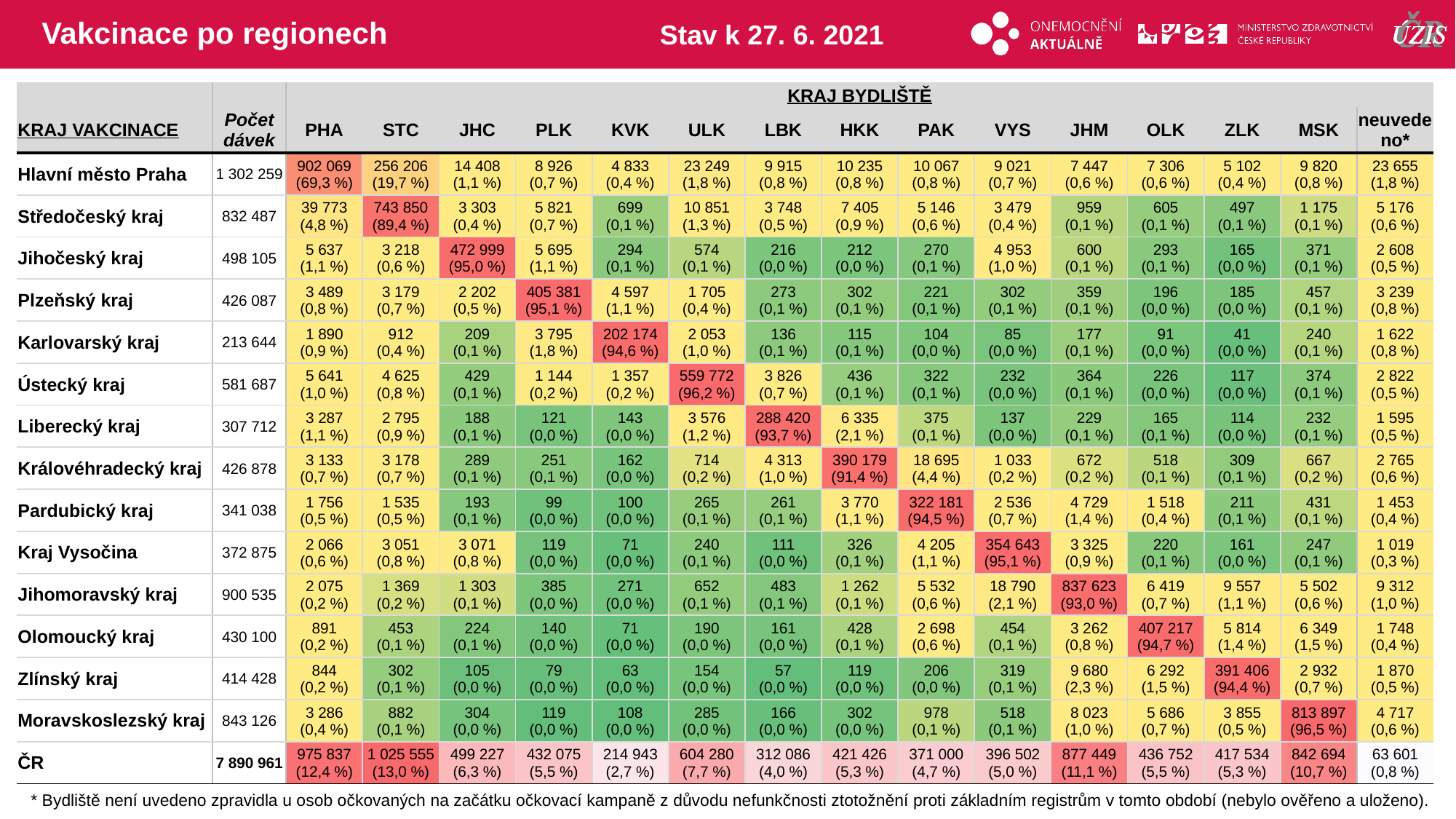

# Vakcinace po regionech
Stav k 27. 6. 2021
|  |  | KRAJ BYDLIŠTĚ |  |  |  |  |  |  |  |  |  |  |  |  |  |  |
| --- | --- | --- | --- | --- | --- | --- | --- | --- | --- | --- | --- | --- | --- | --- | --- | --- |
| KRAJ VAKCINACE | Počet dávek | PHA | STC | JHC | PLK | KVK | ULK | LBK | HKK | PAK | VYS | JHM | OLK | ZLK | MSK | neuvedeno\* |
| Hlavní město Praha | 1 302 259 | 902 069 (69,3 %) | 256 206 (19,7 %) | 14 408 (1,1 %) | 8 926 (0,7 %) | 4 833 (0,4 %) | 23 249 (1,8 %) | 9 915 (0,8 %) | 10 235 (0,8 %) | 10 067 (0,8 %) | 9 021 (0,7 %) | 7 447 (0,6 %) | 7 306 (0,6 %) | 5 102 (0,4 %) | 9 820 (0,8 %) | 23 655 (1,8 %) |
| Středočeský kraj | 832 487 | 39 773 (4,8 %) | 743 850 (89,4 %) | 3 303 (0,4 %) | 5 821 (0,7 %) | 699 (0,1 %) | 10 851 (1,3 %) | 3 748 (0,5 %) | 7 405 (0,9 %) | 5 146 (0,6 %) | 3 479 (0,4 %) | 959 (0,1 %) | 605 (0,1 %) | 497 (0,1 %) | 1 175 (0,1 %) | 5 176 (0,6 %) |
| Jihočeský kraj | 498 105 | 5 637 (1,1 %) | 3 218 (0,6 %) | 472 999 (95,0 %) | 5 695 (1,1 %) | 294 (0,1 %) | 574 (0,1 %) | 216 (0,0 %) | 212 (0,0 %) | 270 (0,1 %) | 4 953 (1,0 %) | 600 (0,1 %) | 293 (0,1 %) | 165 (0,0 %) | 371 (0,1 %) | 2 608 (0,5 %) |
| Plzeňský kraj | 426 087 | 3 489 (0,8 %) | 3 179 (0,7 %) | 2 202 (0,5 %) | 405 381 (95,1 %) | 4 597 (1,1 %) | 1 705 (0,4 %) | 273 (0,1 %) | 302 (0,1 %) | 221 (0,1 %) | 302 (0,1 %) | 359 (0,1 %) | 196 (0,0 %) | 185 (0,0 %) | 457 (0,1 %) | 3 239 (0,8 %) |
| Karlovarský kraj | 213 644 | 1 890 (0,9 %) | 912 (0,4 %) | 209 (0,1 %) | 3 795 (1,8 %) | 202 174 (94,6 %) | 2 053 (1,0 %) | 136 (0,1 %) | 115 (0,1 %) | 104 (0,0 %) | 85 (0,0 %) | 177 (0,1 %) | 91 (0,0 %) | 41 (0,0 %) | 240 (0,1 %) | 1 622 (0,8 %) |
| Ústecký kraj | 581 687 | 5 641 (1,0 %) | 4 625 (0,8 %) | 429 (0,1 %) | 1 144 (0,2 %) | 1 357 (0,2 %) | 559 772 (96,2 %) | 3 826 (0,7 %) | 436 (0,1 %) | 322 (0,1 %) | 232 (0,0 %) | 364 (0,1 %) | 226 (0,0 %) | 117 (0,0 %) | 374 (0,1 %) | 2 822 (0,5 %) |
| Liberecký kraj | 307 712 | 3 287 (1,1 %) | 2 795 (0,9 %) | 188 (0,1 %) | 121 (0,0 %) | 143 (0,0 %) | 3 576 (1,2 %) | 288 420 (93,7 %) | 6 335 (2,1 %) | 375 (0,1 %) | 137 (0,0 %) | 229 (0,1 %) | 165 (0,1 %) | 114 (0,0 %) | 232 (0,1 %) | 1 595 (0,5 %) |
| Královéhradecký kraj | 426 878 | 3 133 (0,7 %) | 3 178 (0,7 %) | 289 (0,1 %) | 251 (0,1 %) | 162 (0,0 %) | 714 (0,2 %) | 4 313 (1,0 %) | 390 179 (91,4 %) | 18 695 (4,4 %) | 1 033 (0,2 %) | 672 (0,2 %) | 518 (0,1 %) | 309 (0,1 %) | 667 (0,2 %) | 2 765 (0,6 %) |
| Pardubický kraj | 341 038 | 1 756 (0,5 %) | 1 535 (0,5 %) | 193 (0,1 %) | 99 (0,0 %) | 100 (0,0 %) | 265 (0,1 %) | 261 (0,1 %) | 3 770 (1,1 %) | 322 181 (94,5 %) | 2 536 (0,7 %) | 4 729 (1,4 %) | 1 518 (0,4 %) | 211 (0,1 %) | 431 (0,1 %) | 1 453 (0,4 %) |
| Kraj Vysočina | 372 875 | 2 066 (0,6 %) | 3 051 (0,8 %) | 3 071 (0,8 %) | 119 (0,0 %) | 71 (0,0 %) | 240 (0,1 %) | 111 (0,0 %) | 326 (0,1 %) | 4 205 (1,1 %) | 354 643 (95,1 %) | 3 325 (0,9 %) | 220 (0,1 %) | 161 (0,0 %) | 247 (0,1 %) | 1 019 (0,3 %) |
| Jihomoravský kraj | 900 535 | 2 075 (0,2 %) | 1 369 (0,2 %) | 1 303 (0,1 %) | 385 (0,0 %) | 271 (0,0 %) | 652 (0,1 %) | 483 (0,1 %) | 1 262 (0,1 %) | 5 532 (0,6 %) | 18 790 (2,1 %) | 837 623 (93,0 %) | 6 419 (0,7 %) | 9 557 (1,1 %) | 5 502 (0,6 %) | 9 312 (1,0 %) |
| Olomoucký kraj | 430 100 | 891 (0,2 %) | 453 (0,1 %) | 224 (0,1 %) | 140 (0,0 %) | 71 (0,0 %) | 190 (0,0 %) | 161 (0,0 %) | 428 (0,1 %) | 2 698 (0,6 %) | 454 (0,1 %) | 3 262 (0,8 %) | 407 217 (94,7 %) | 5 814 (1,4 %) | 6 349 (1,5 %) | 1 748 (0,4 %) |
| Zlínský kraj | 414 428 | 844 (0,2 %) | 302 (0,1 %) | 105 (0,0 %) | 79 (0,0 %) | 63 (0,0 %) | 154 (0,0 %) | 57 (0,0 %) | 119 (0,0 %) | 206 (0,0 %) | 319 (0,1 %) | 9 680 (2,3 %) | 6 292 (1,5 %) | 391 406 (94,4 %) | 2 932 (0,7 %) | 1 870 (0,5 %) |
| Moravskoslezský kraj | 843 126 | 3 286 (0,4 %) | 882 (0,1 %) | 304 (0,0 %) | 119 (0,0 %) | 108 (0,0 %) | 285 (0,0 %) | 166 (0,0 %) | 302 (0,0 %) | 978 (0,1 %) | 518 (0,1 %) | 8 023 (1,0 %) | 5 686 (0,7 %) | 3 855 (0,5 %) | 813 897 (96,5 %) | 4 717 (0,6 %) |
| ČR | 7 890 961 | 975 837 (12,4 %) | 1 025 555 (13,0 %) | 499 227 (6,3 %) | 432 075 (5,5 %) | 214 943 (2,7 %) | 604 280 (7,7 %) | 312 086 (4,0 %) | 421 426 (5,3 %) | 371 000 (4,7 %) | 396 502 (5,0 %) | 877 449 (11,1 %) | 436 752 (5,5 %) | 417 534 (5,3 %) | 842 694 (10,7 %) | 63 601 (0,8 %) |
|  |  |  |  |  |  |  |  |  |  |  |  |  |  |  |
| --- | --- | --- | --- | --- | --- | --- | --- | --- | --- | --- | --- | --- | --- | --- |
|  |  |  |  |  |  |  |  |  |  |  |  |  |  |  |
|  |  |  |  |  |  |  |  |  |  |  |  |  |  |  |
|  |  |  |  |  |  |  |  |  |  |  |  |  |  |  |
|  |  |  |  |  |  |  |  |  |  |  |  |  |  |  |
|  |  |  |  |  |  |  |  |  |  |  |  |  |  |  |
|  |  |  |  |  |  |  |  |  |  |  |  |  |  |  |
|  |  |  |  |  |  |  |  |  |  |  |  |  |  |  |
|  |  |  |  |  |  |  |  |  |  |  |  |  |  |  |
|  |  |  |  |  |  |  |  |  |  |  |  |  |  |  |
|  |  |  |  |  |  |  |  |  |  |  |  |  |  |  |
|  |  |  |  |  |  |  |  |  |  |  |  |  |  |  |
|  |  |  |  |  |  |  |  |  |  |  |  |  |  |  |
|  |  |  |  |  |  |  |  |  |  |  |  |  |  |  |
|  |  |  |  |  |  |  |  |  |  |  |  |  |  |  |
* Bydliště není uvedeno zpravidla u osob očkovaných na začátku očkovací kampaně z důvodu nefunkčnosti ztotožnění proti základním registrům v tomto období (nebylo ověřeno a uloženo).